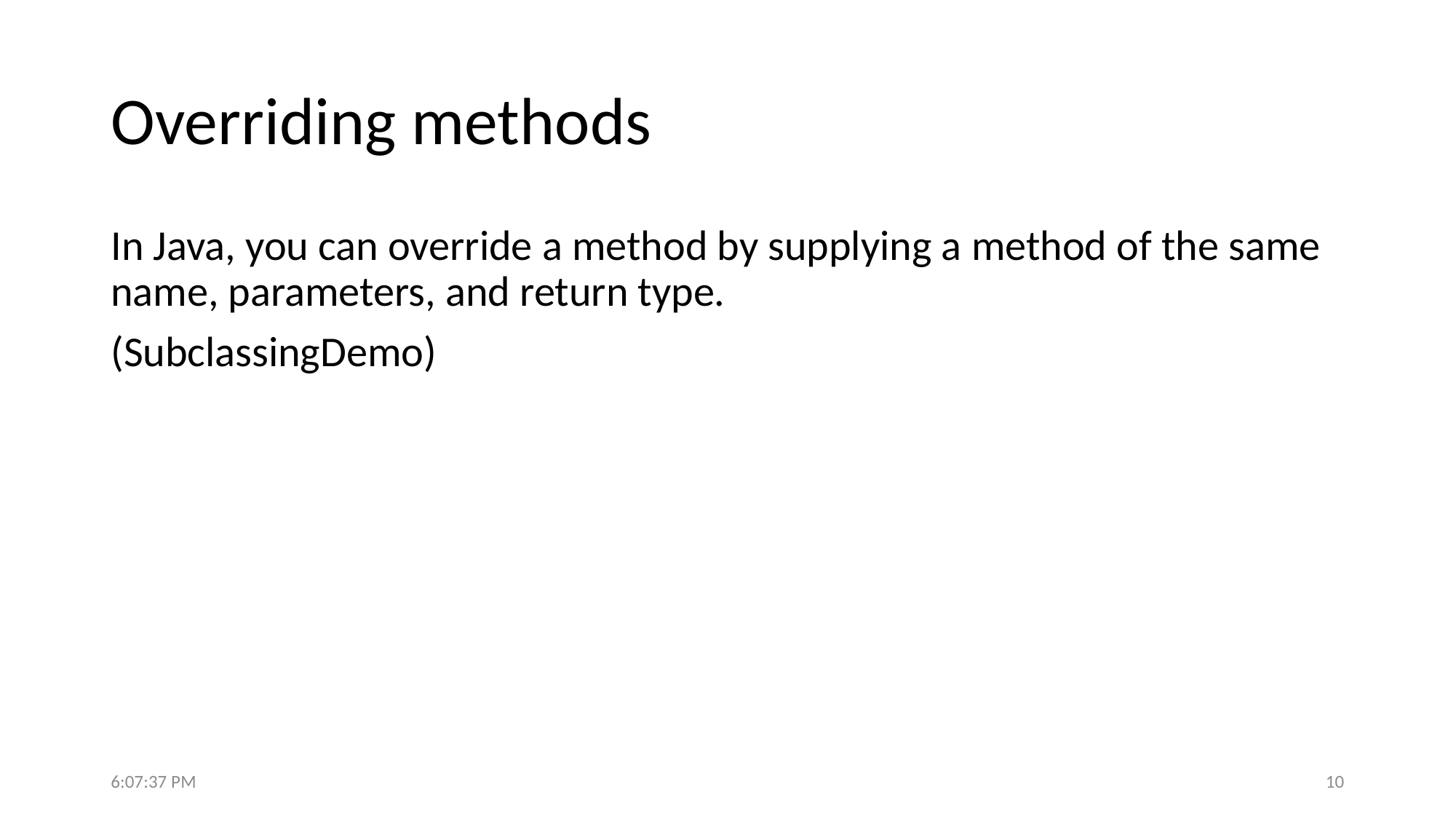

# Overriding methods
In Java, you can override a method by supplying a method of the same name, parameters, and return type.
(SubclassingDemo)
6:07:37 PM
10